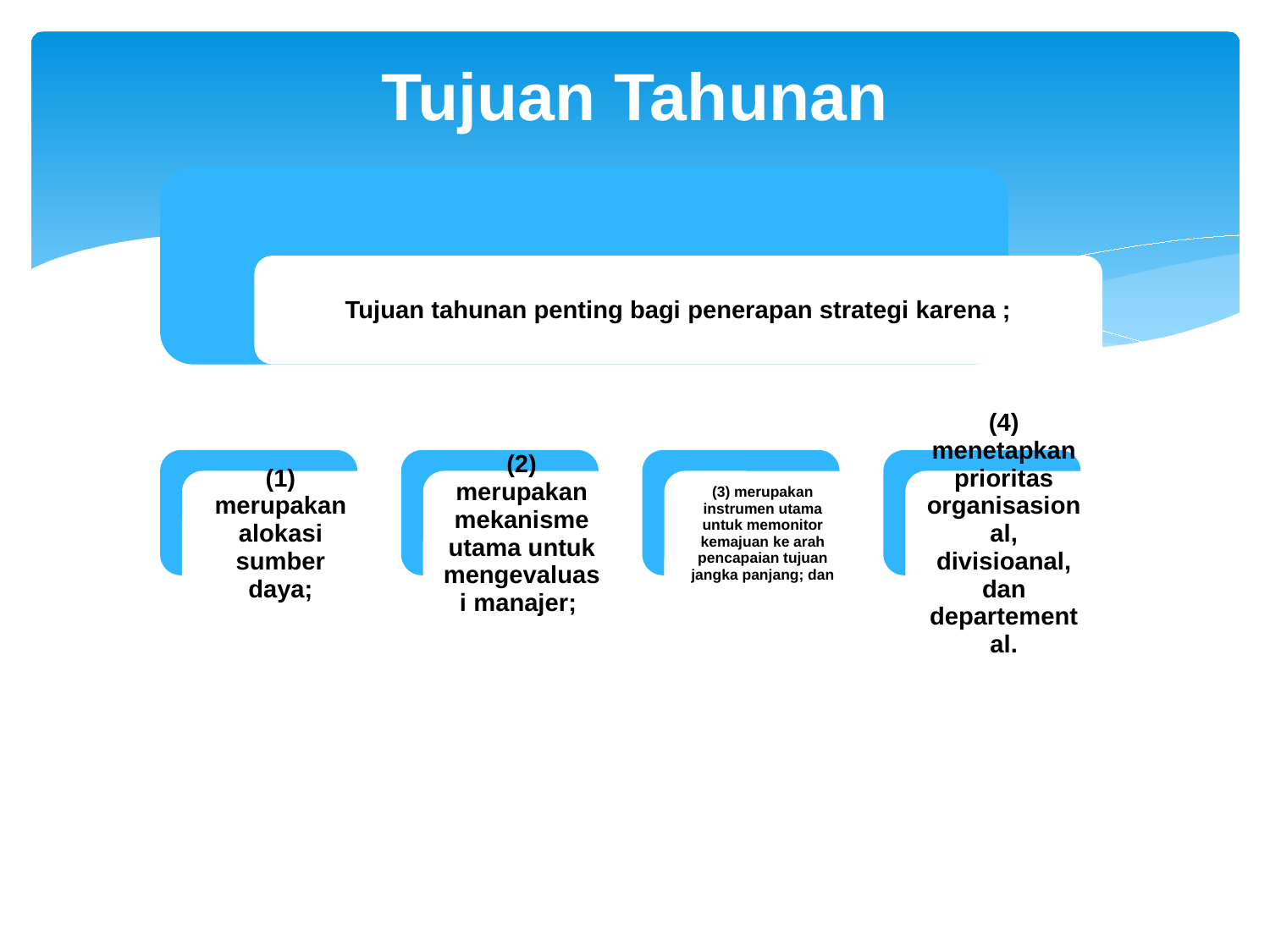

# Tujuan Tahunan
Tujuan tahunan penting bagi penerapan strategi karena ;
(1) merupakan alokasi sumber daya;
(2) merupakan mekanisme utama untuk mengevaluasi manajer;
(3) merupakan instrumen utama untuk memonitor kemajuan ke arah pencapaian tujuan jangka panjang; dan
(4) menetapkan prioritas organisasional, divisioanal, dan departemental.